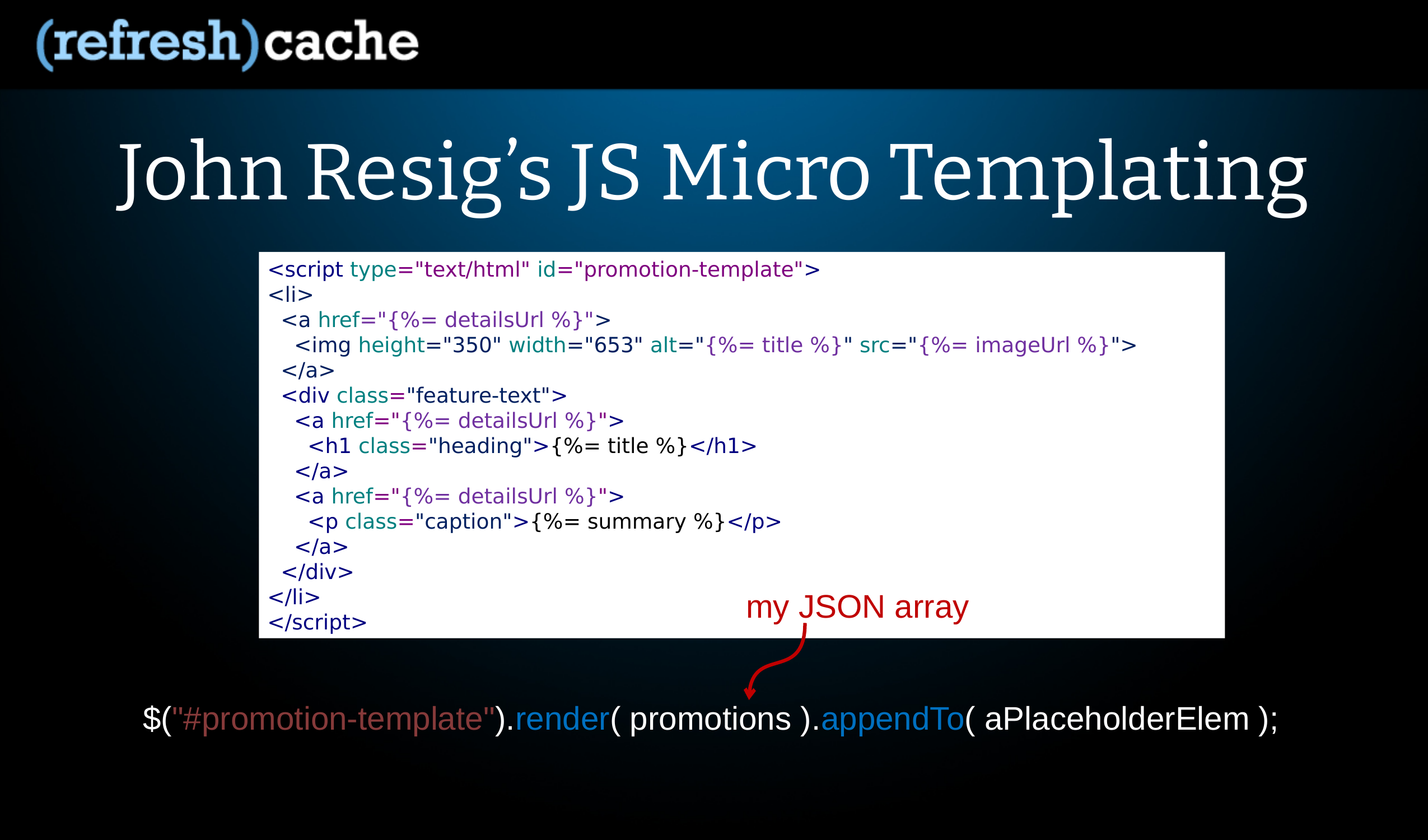

# John Resig’s JS Micro Templating
<script type="text/html" id="promotion-template">
<li>
  <a href="{%= detailsUrl %}">
    <img height="350" width="653" alt="{%= title %}" src="{%= imageUrl %}">
  </a>
  <div class="feature-text">
    <a href="{%= detailsUrl %}">
      <h1 class="heading">{%= title %}</h1>
    </a>
    <a href="{%= detailsUrl %}">
      <p class="caption">{%= summary %}</p>
    </a>
  </div>
</li>
</script>
my JSON array
$("#promotion-template").render( promotions ).appendTo( aPlaceholderElem );